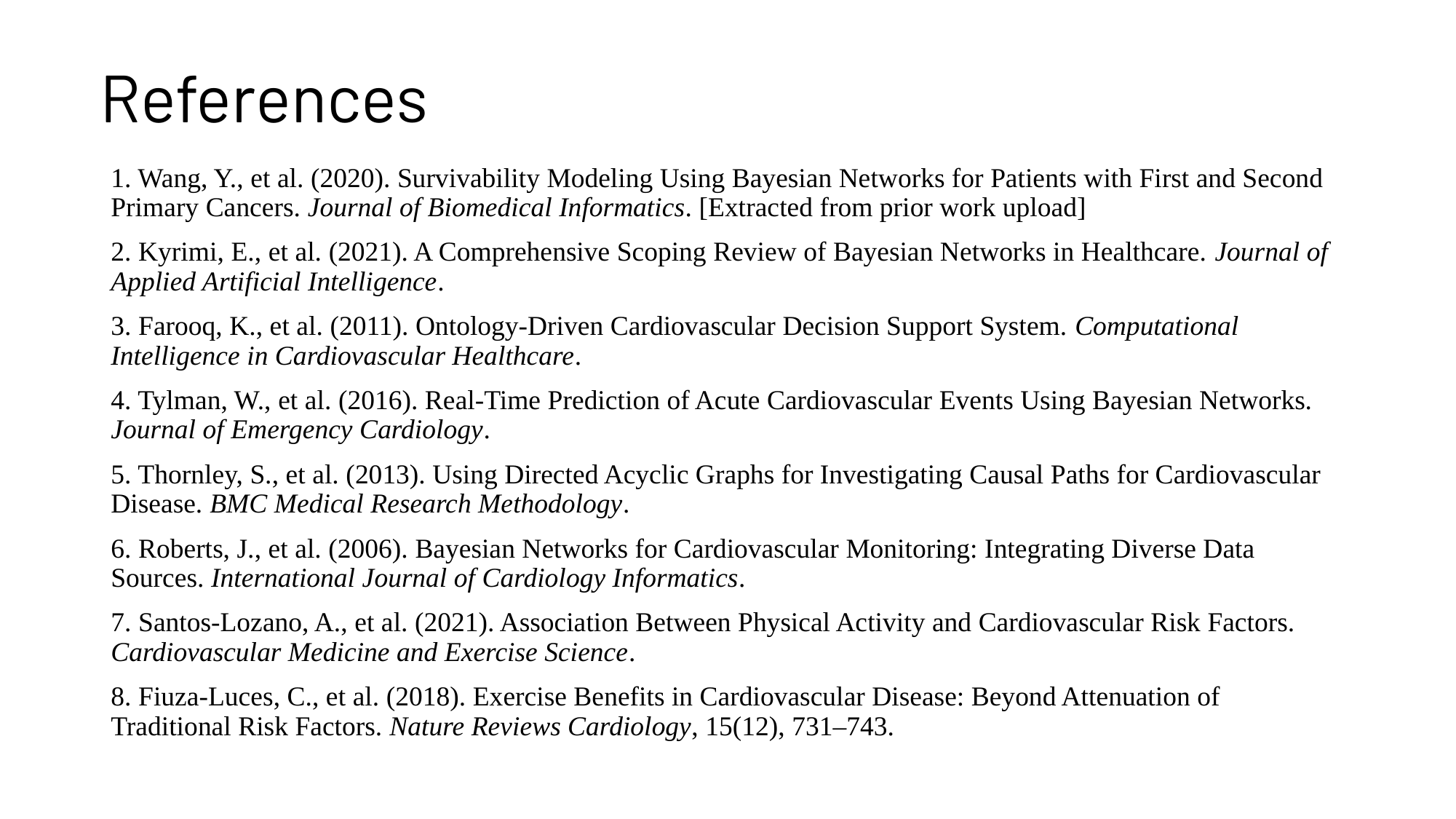

# References
1. Wang, Y., et al. (2020). Survivability Modeling Using Bayesian Networks for Patients with First and Second Primary Cancers. Journal of Biomedical Informatics. [Extracted from prior work upload]
2. Kyrimi, E., et al. (2021). A Comprehensive Scoping Review of Bayesian Networks in Healthcare. Journal of Applied Artificial Intelligence.
3. Farooq, K., et al. (2011). Ontology-Driven Cardiovascular Decision Support System. Computational Intelligence in Cardiovascular Healthcare.
4. Tylman, W., et al. (2016). Real-Time Prediction of Acute Cardiovascular Events Using Bayesian Networks. Journal of Emergency Cardiology.
5. Thornley, S., et al. (2013). Using Directed Acyclic Graphs for Investigating Causal Paths for Cardiovascular Disease. BMC Medical Research Methodology.
6. Roberts, J., et al. (2006). Bayesian Networks for Cardiovascular Monitoring: Integrating Diverse Data Sources. International Journal of Cardiology Informatics.
7. Santos-Lozano, A., et al. (2021). Association Between Physical Activity and Cardiovascular Risk Factors. Cardiovascular Medicine and Exercise Science.
8. Fiuza-Luces, C., et al. (2018). Exercise Benefits in Cardiovascular Disease: Beyond Attenuation of Traditional Risk Factors. Nature Reviews Cardiology, 15(12), 731–743.